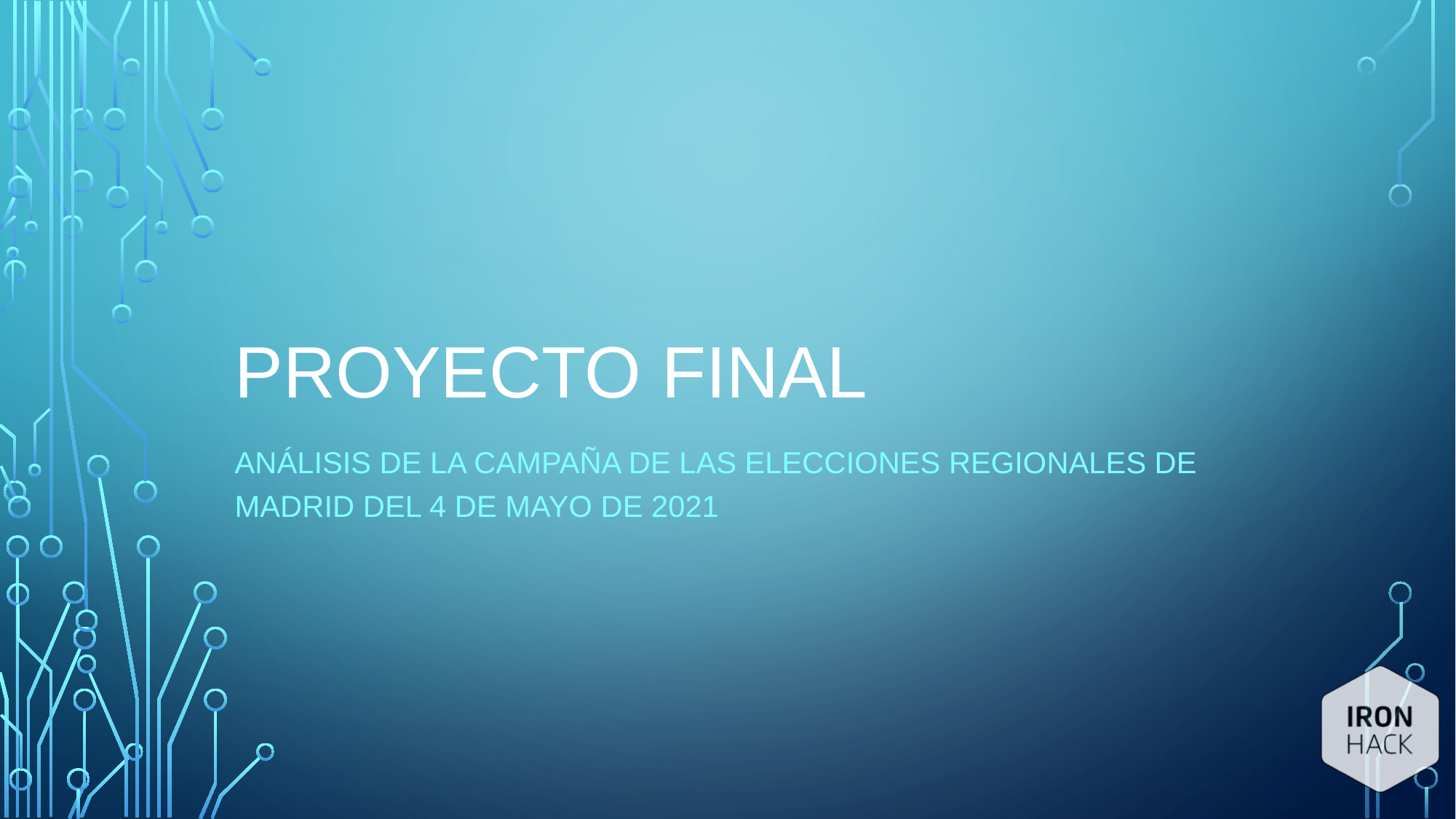

# proyecto final
ANÁLISIS DE LA CAMPAÑA DE LAS ELECCIONES REGIONALES DE MADRID DEL 4 DE MAYO DE 2021